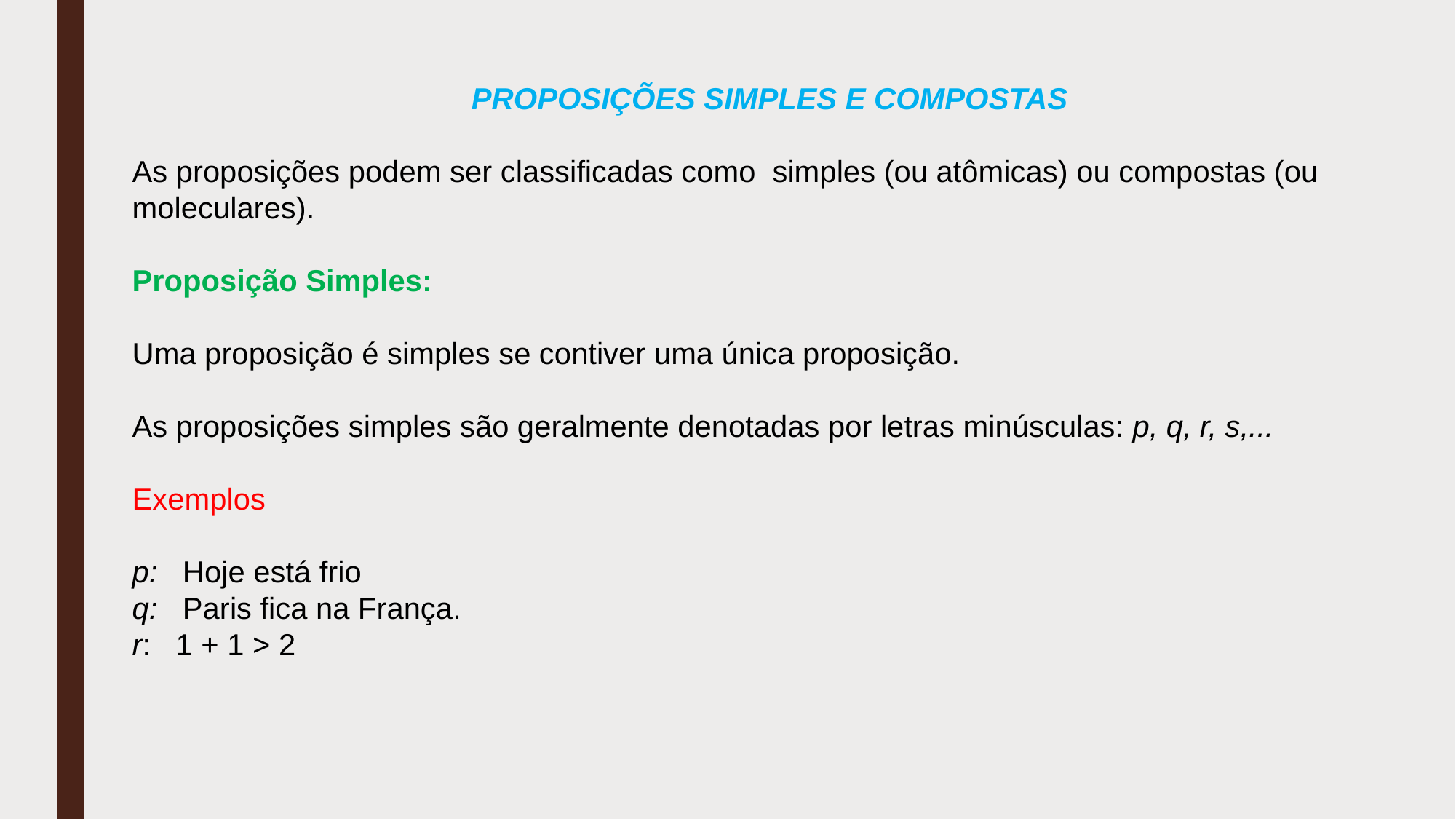

PROPOSIÇÕES SIMPLES E COMPOSTAS

As proposições podem ser classificadas como  simples (ou atômicas) ou compostas (ou moleculares).

Proposição Simples:

Uma proposição é simples se contiver uma única proposição.

As proposições simples são geralmente denotadas por letras minúsculas: p, q, r, s,...

Exemplos

p:   Hoje está frio
q:   Paris fica na França.
r:   1 + 1 > 2